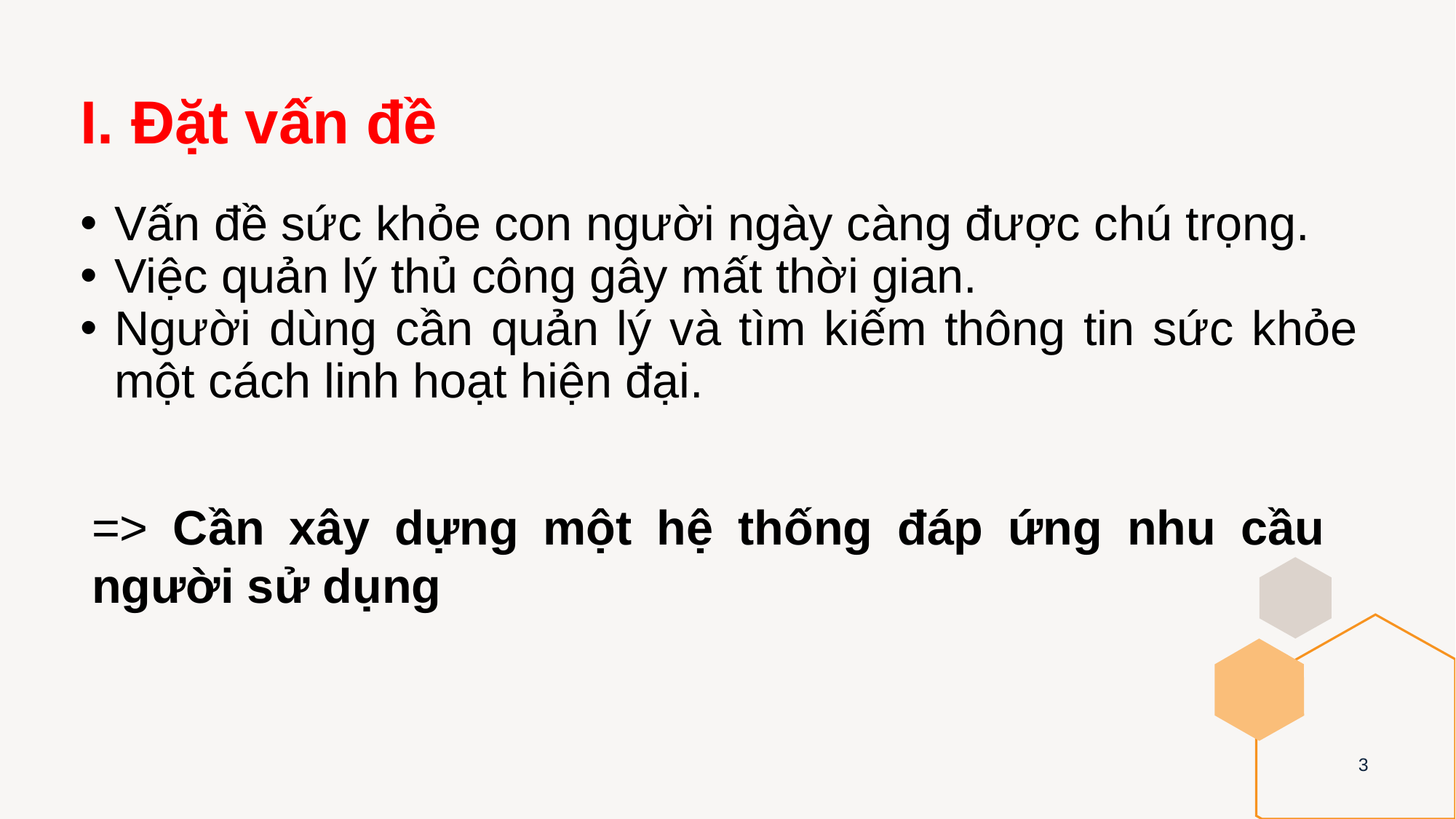

# I. Đặt vấn đề

Vấn đề sức khỏe con người ngày càng được chú trọng.
Việc quản lý thủ công gây mất thời gian.
Người dùng cần quản lý và tìm kiếm thông tin sức khỏe một cách linh hoạt hiện đại.
=> Cần xây dựng một hệ thống đáp ứng nhu cầu người sử dụng
3